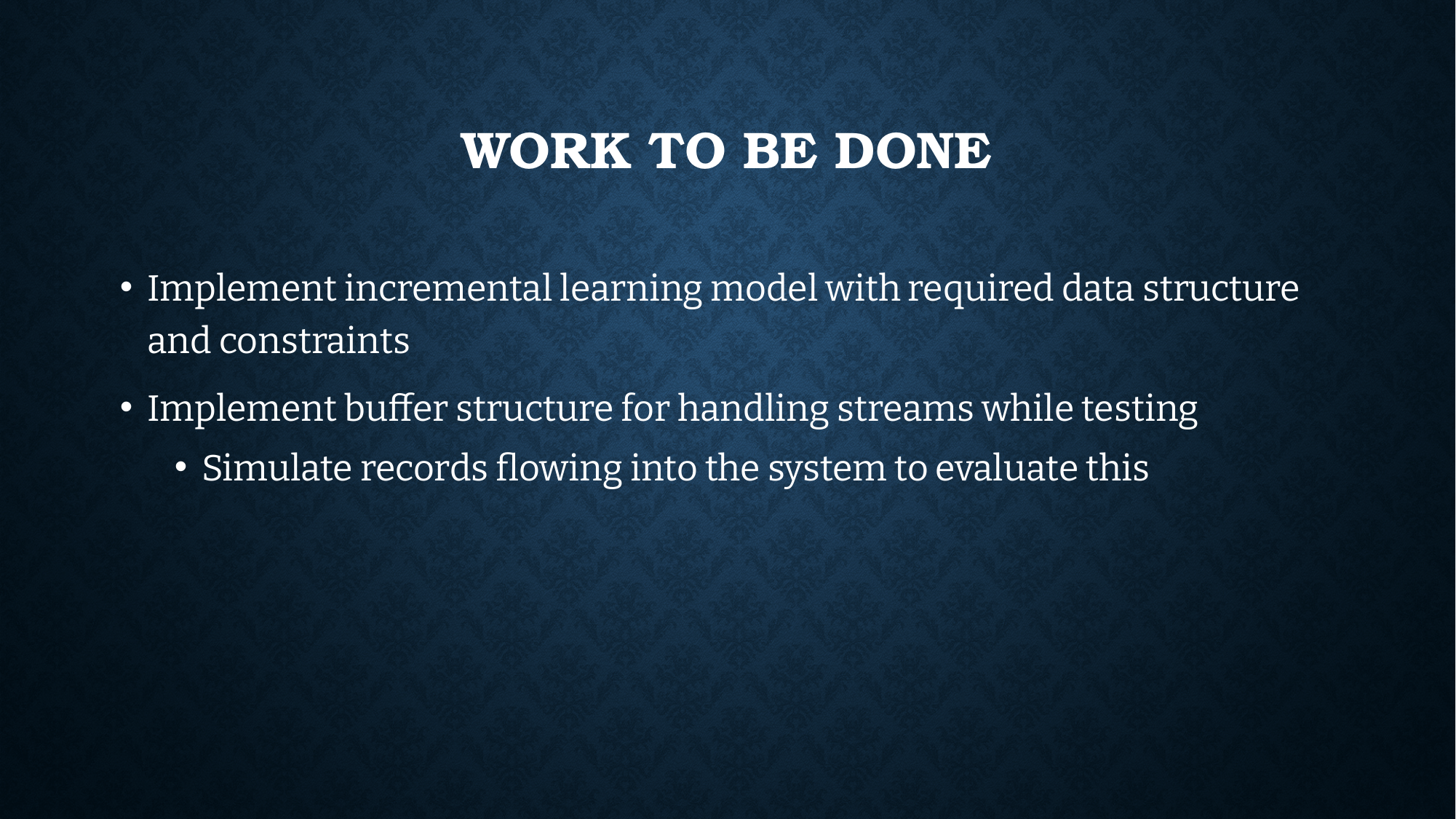

# Work to be done
Implement incremental learning model with required data structure and constraints
Implement buffer structure for handling streams while testing
Simulate records flowing into the system to evaluate this